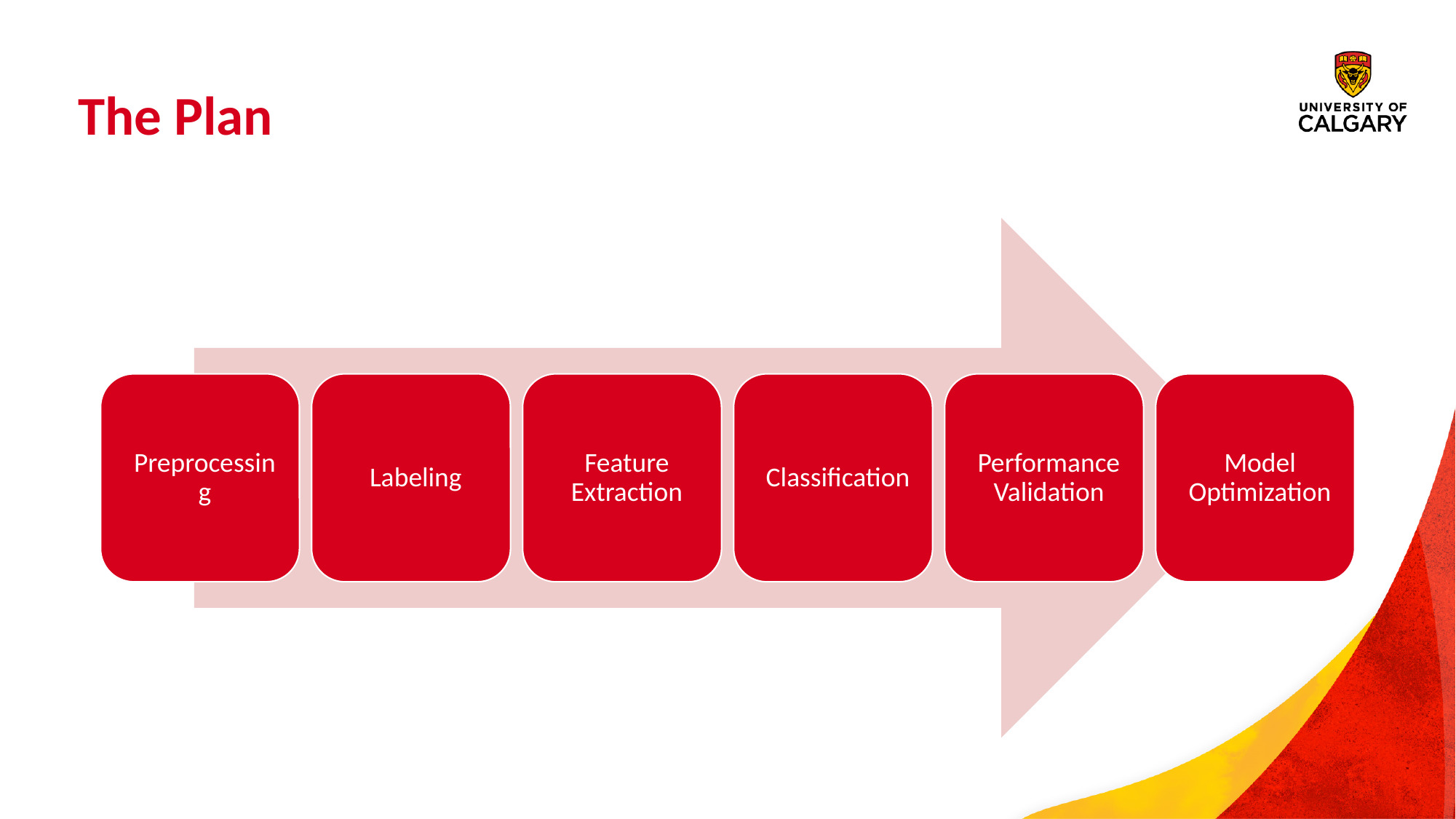

# The Plan
Preprocessing
Labeling
Feature Extraction
Classification
Performance Validation
Model Optimization